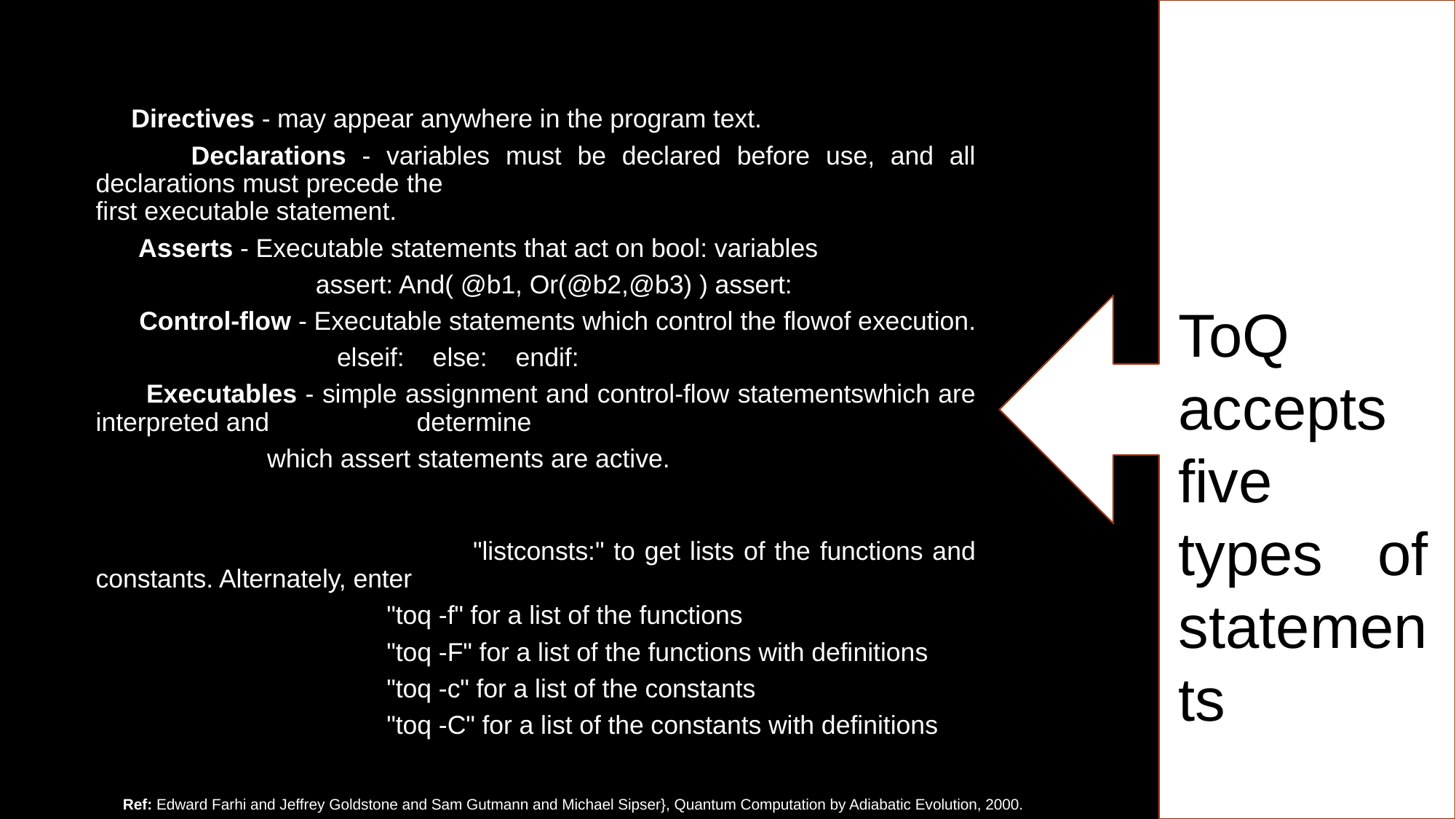

Directives - may appear anywhere in the program text.
      Declarations - variables must be declared before use, and all declarations must precede the                                               	                  first executable statement.
      Asserts - Executable statements that act on bool: variables
                               assert: And( @b1, Or(@b2,@b3) ) assert:
      Control-flow - Executable statements which control the flowof execution.
                                  elseif:    else:    endif:
      Executables - simple assignment and control-flow statementswhich are interpreted and 		                determine
                        which assert statements are active.
                                        "listconsts:" to get lists of the functions and constants. Alternately, enter
                                         "toq -f" for a list of the functions
                                         "toq -F" for a list of the functions with definitions
                                         "toq -c" for a list of the constants
                                         "toq -C" for a list of the constants with definitions

ToQ accepts five types of statements

Ref: Edward Farhi and Jeffrey Goldstone and Sam Gutmann and Michael Sipser}, Quantum Computation by Adiabatic Evolution, 2000.